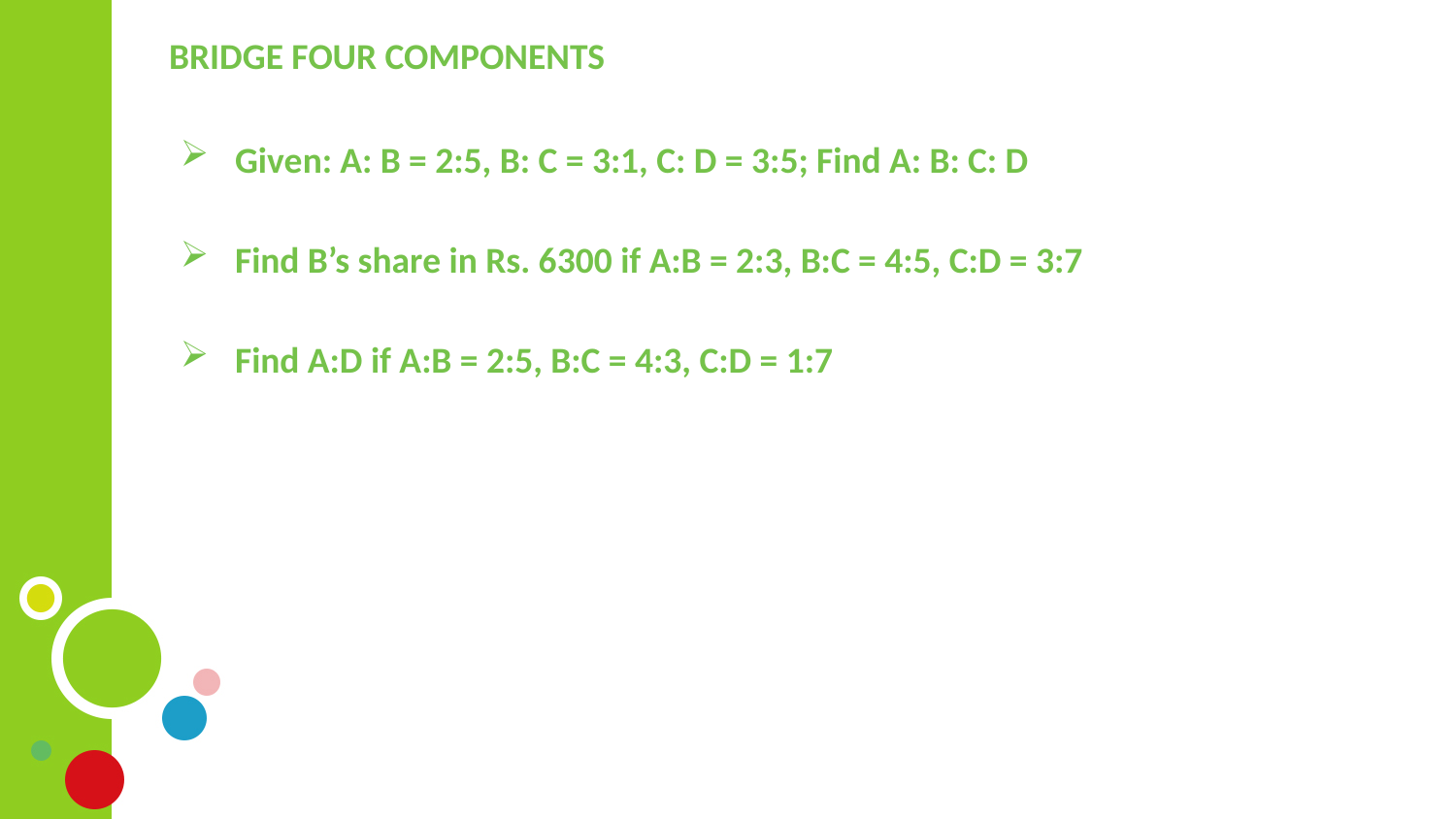

BRIDGE FOUR COMPONENTS
Given: A: B = 2:5, B: C = 3:1, C: D = 3:5; Find A: B: C: D

Find B’s share in Rs. 6300 if A:B = 2:3, B:C = 4:5, C:D = 3:7

Find A:D if A:B = 2:5, B:C = 4:3, C:D = 1:7